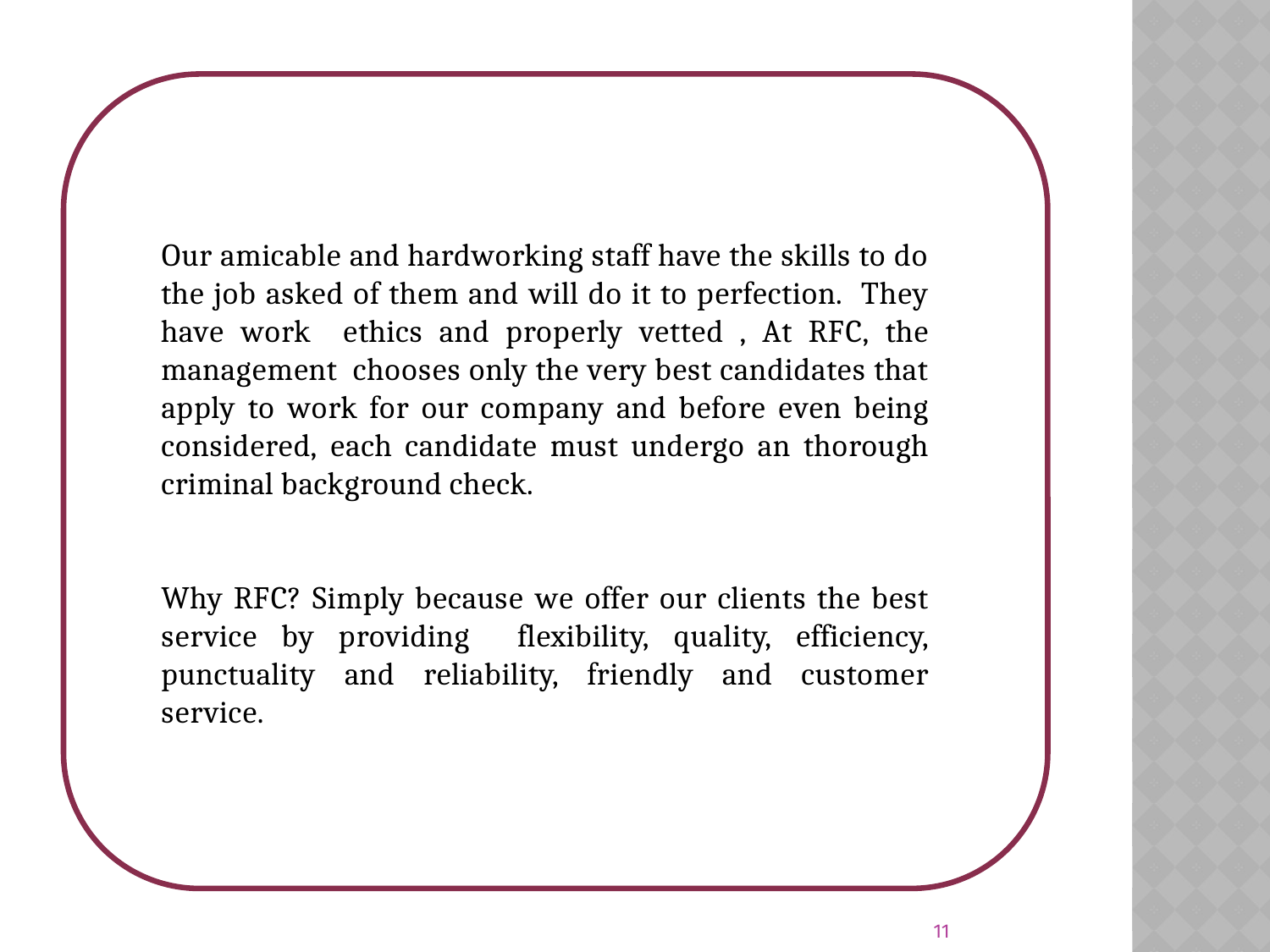

Our amicable and hardworking staff have the skills to do the job asked of them and will do it to perfection.  They have work  ethics and properly vetted , At RFC, the management  chooses only the very best candidates that apply to work for our company and before even being considered, each candidate must undergo an thorough criminal background check.

Why RFC? Simply because we offer our clients the best service by providing  flexibility, quality, efficiency, punctuality and reliability, friendly and customer service.
11